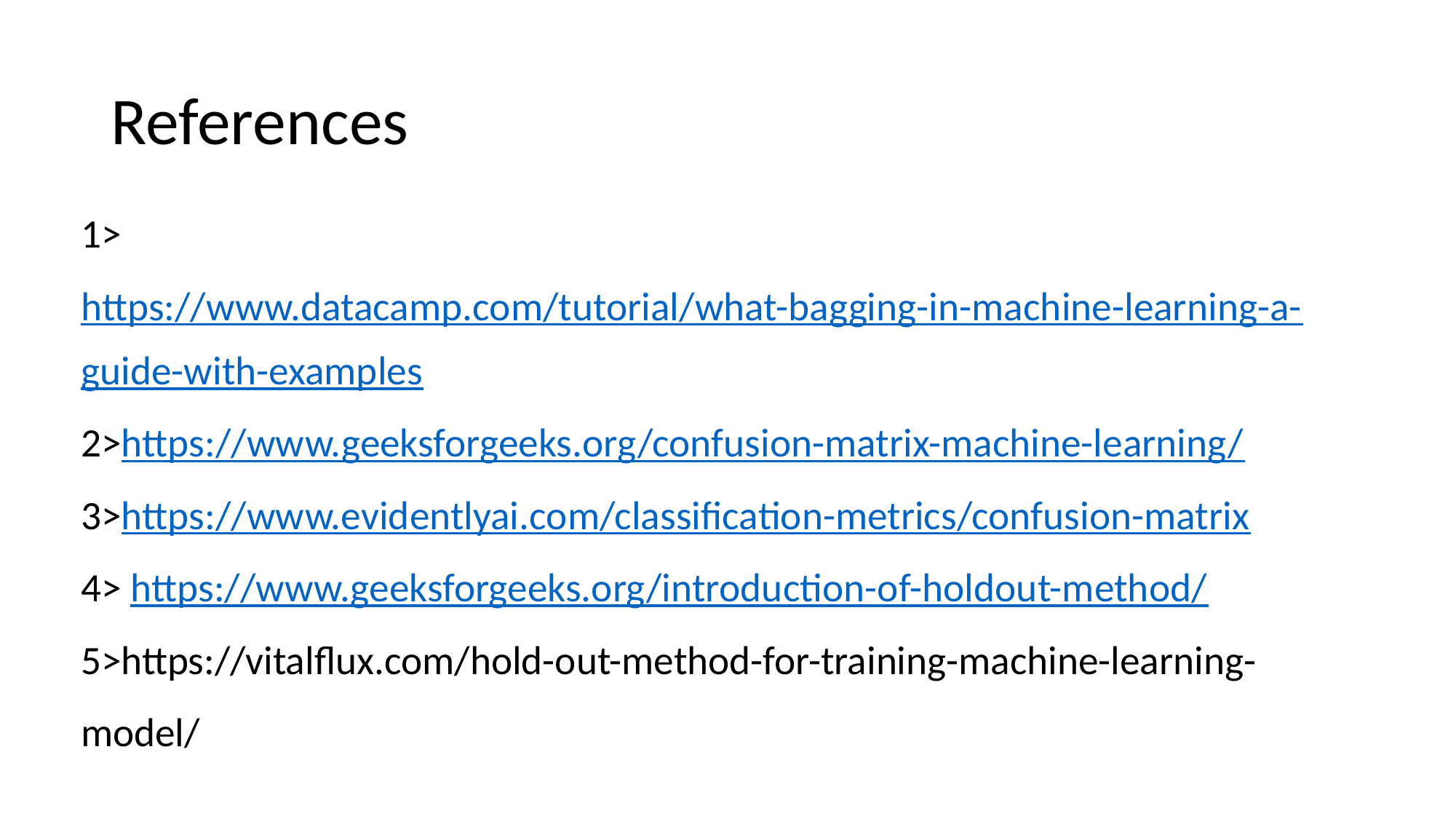

# References
1>https://www.datacamp.com/tutorial/what-bagging-in-machine-learning-a-guide-with-examples
2>https://www.geeksforgeeks.org/confusion-matrix-machine-learning/
3>https://www.evidentlyai.com/classification-metrics/confusion-matrix
4> https://www.geeksforgeeks.org/introduction-of-holdout-method/
5>https://vitalflux.com/hold-out-method-for-training-machine-learning-model/